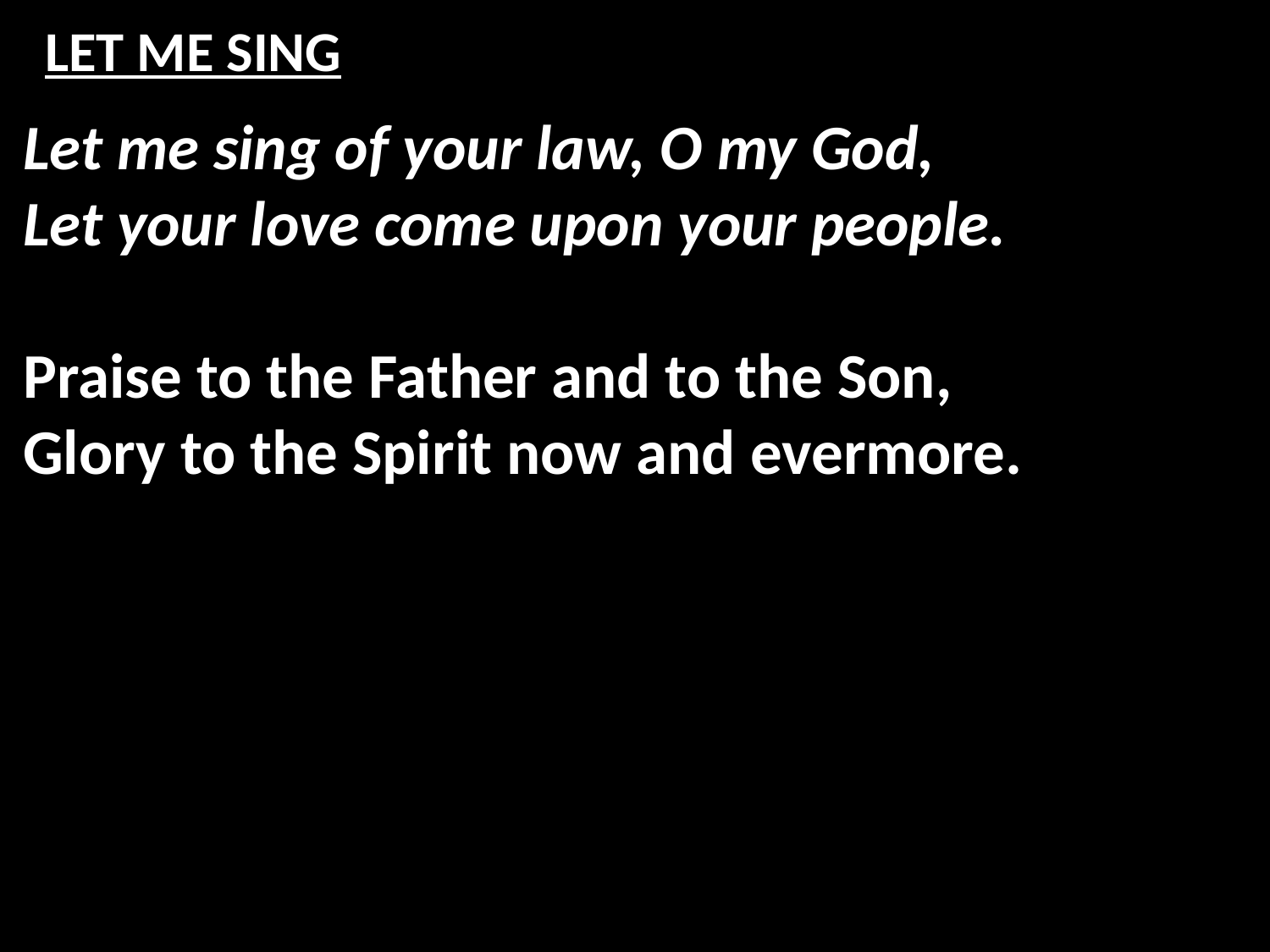

# LET ME SING
Let me sing of your law, O my God,
Let your love come upon your people.

Praise to the Father and to the Son,
Glory to the Spirit now and evermore.